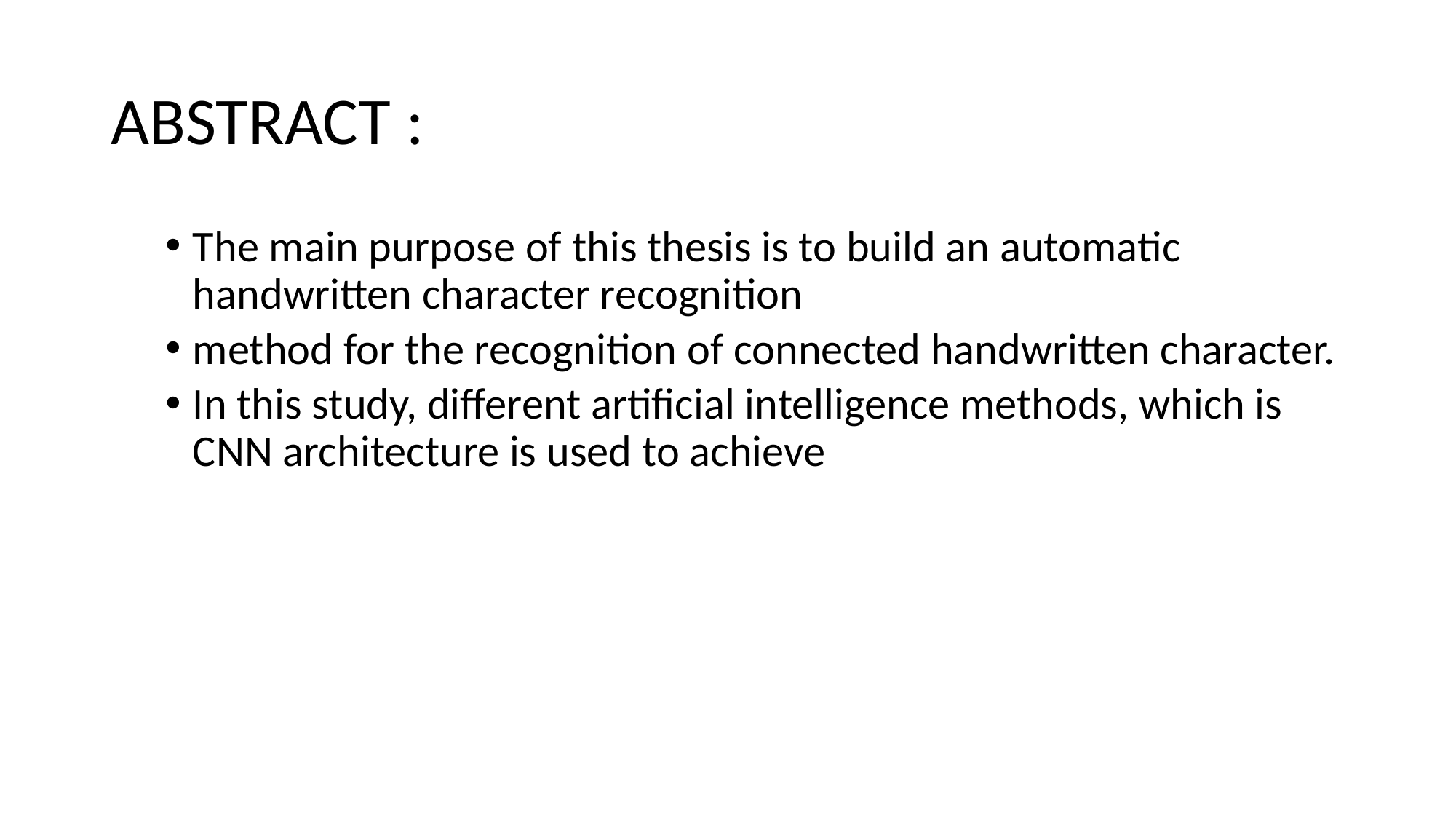

# ABSTRACT :
The main purpose of this thesis is to build an automatic handwritten character recognition
method for the recognition of connected handwritten character.
In this study, different artificial intelligence methods, which is CNN architecture is used to achieve